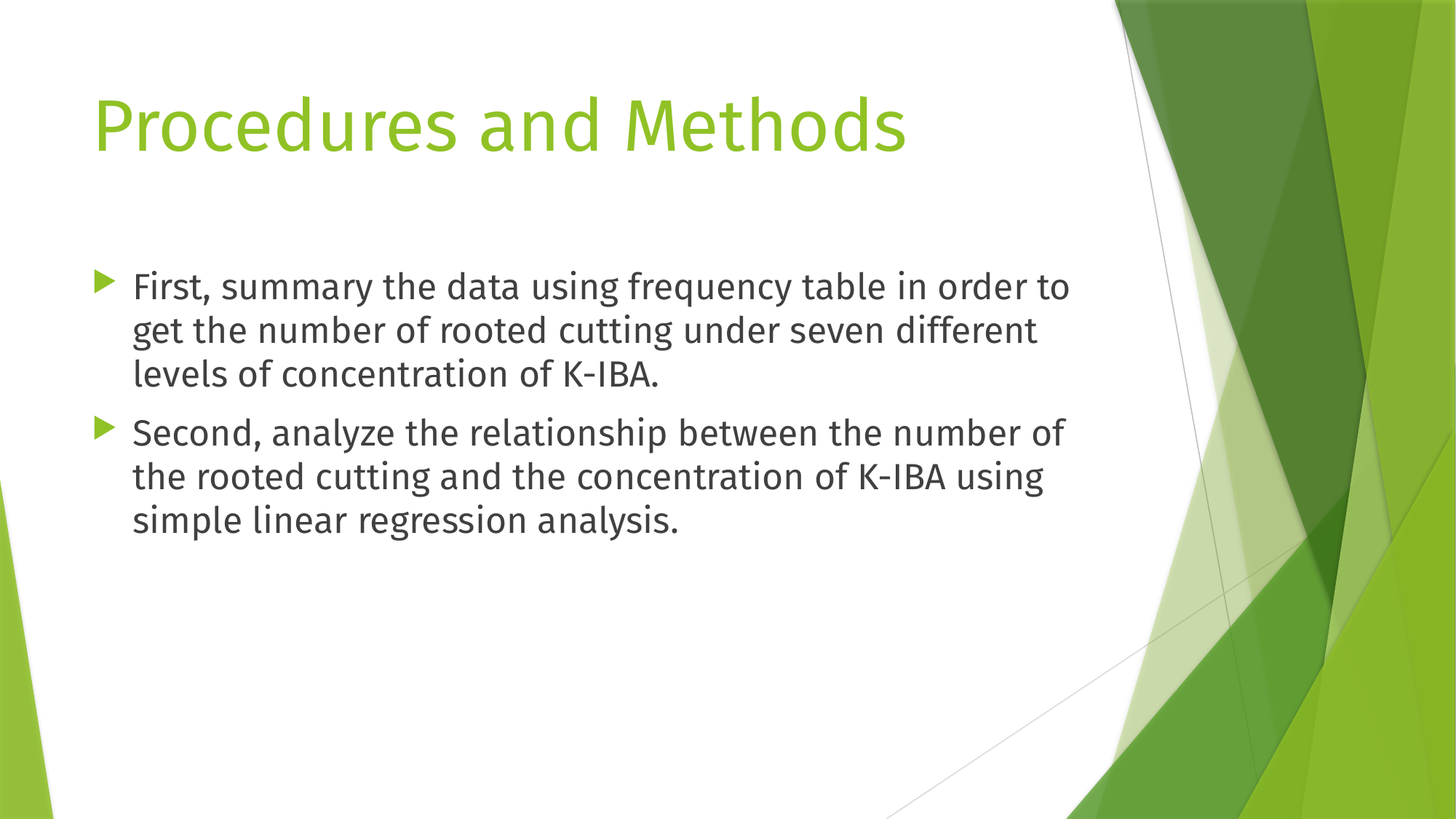

# Procedures and Methods
First, summary the data using frequency table in order to get the number of rooted cutting under seven different levels of concentration of K-IBA.
Second, analyze the relationship between the number of the rooted cutting and the concentration of K-IBA using simple linear regression analysis.